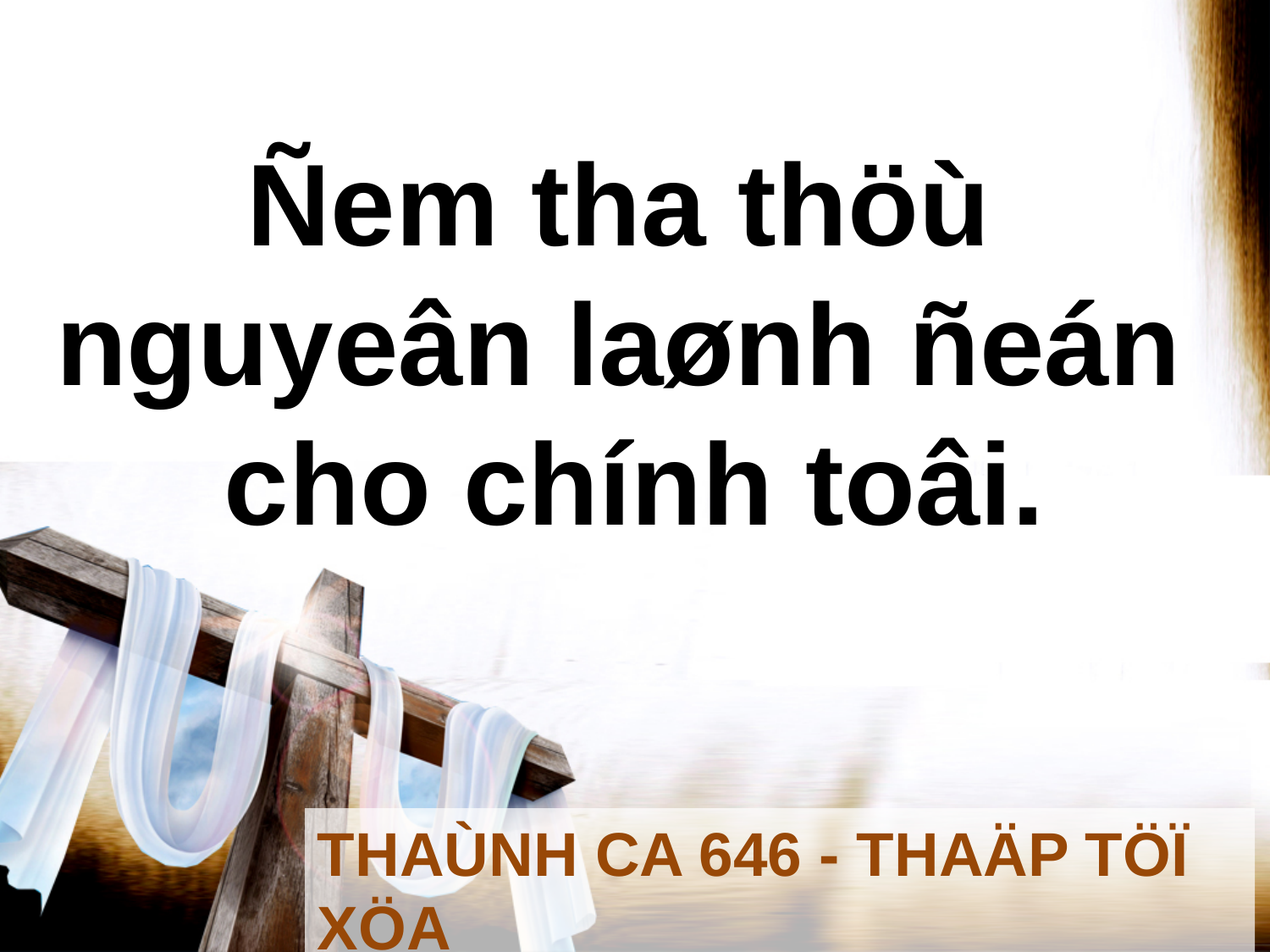

Ñem tha thöù
nguyeân laønh ñeán
cho chính toâi.
THAÙNH CA 646 - THAÄP TÖÏ XÖA